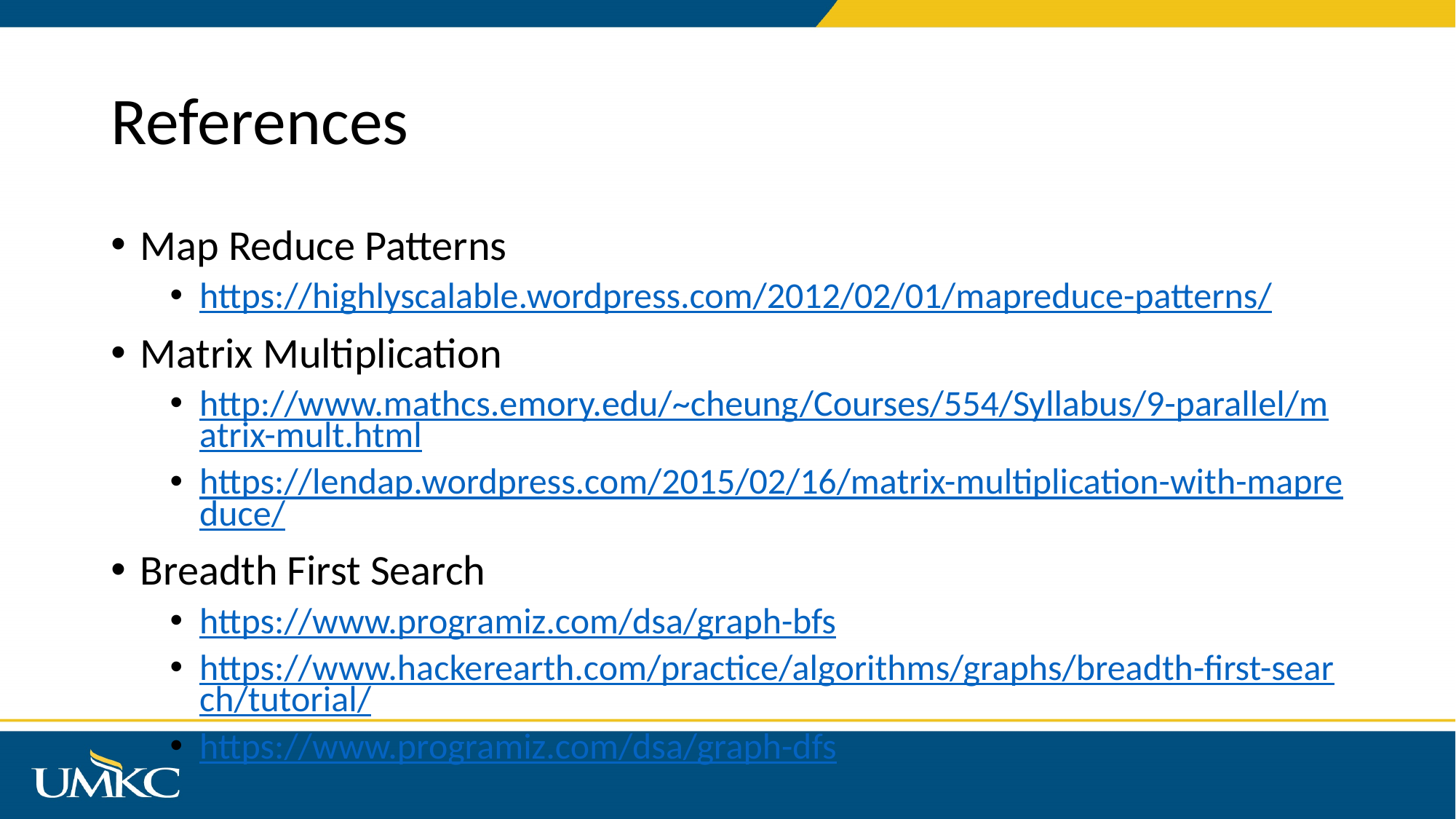

# References
Map Reduce Patterns
https://highlyscalable.wordpress.com/2012/02/01/mapreduce-patterns/
Matrix Multiplication
http://www.mathcs.emory.edu/~cheung/Courses/554/Syllabus/9-parallel/matrix-mult.html
https://lendap.wordpress.com/2015/02/16/matrix-multiplication-with-mapreduce/
Breadth First Search
https://www.programiz.com/dsa/graph-bfs
https://www.hackerearth.com/practice/algorithms/graphs/breadth-first-search/tutorial/
https://www.programiz.com/dsa/graph-dfs